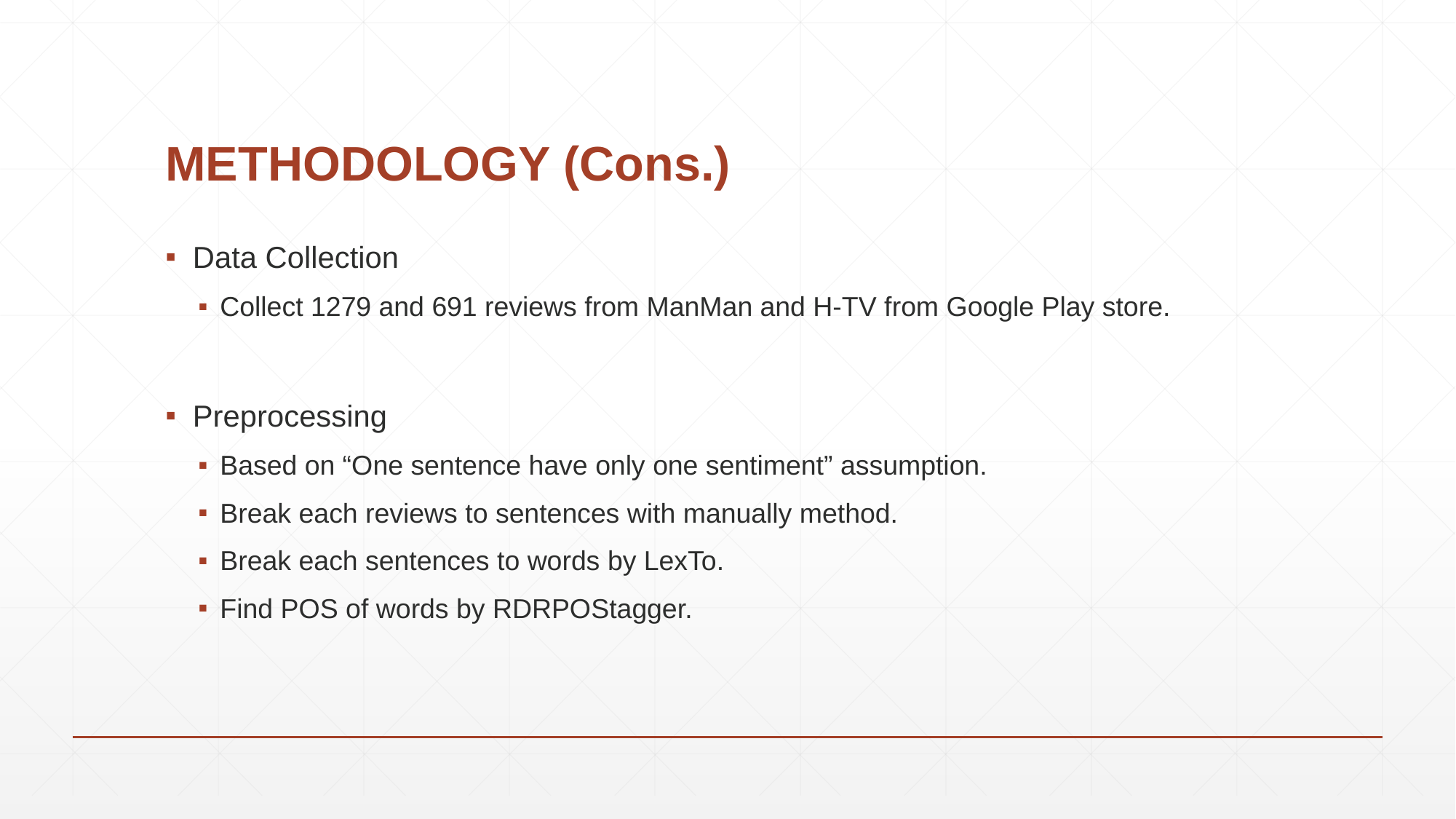

# METHODOLOGY (Cons.)
Data Collection
Collect 1279 and 691 reviews from ManMan and H-TV from Google Play store.

Preprocessing
Based on “One sentence have only one sentiment” assumption.
Break each reviews to sentences with manually method.
Break each sentences to words by LexTo.
Find POS of words by RDRPOStagger.